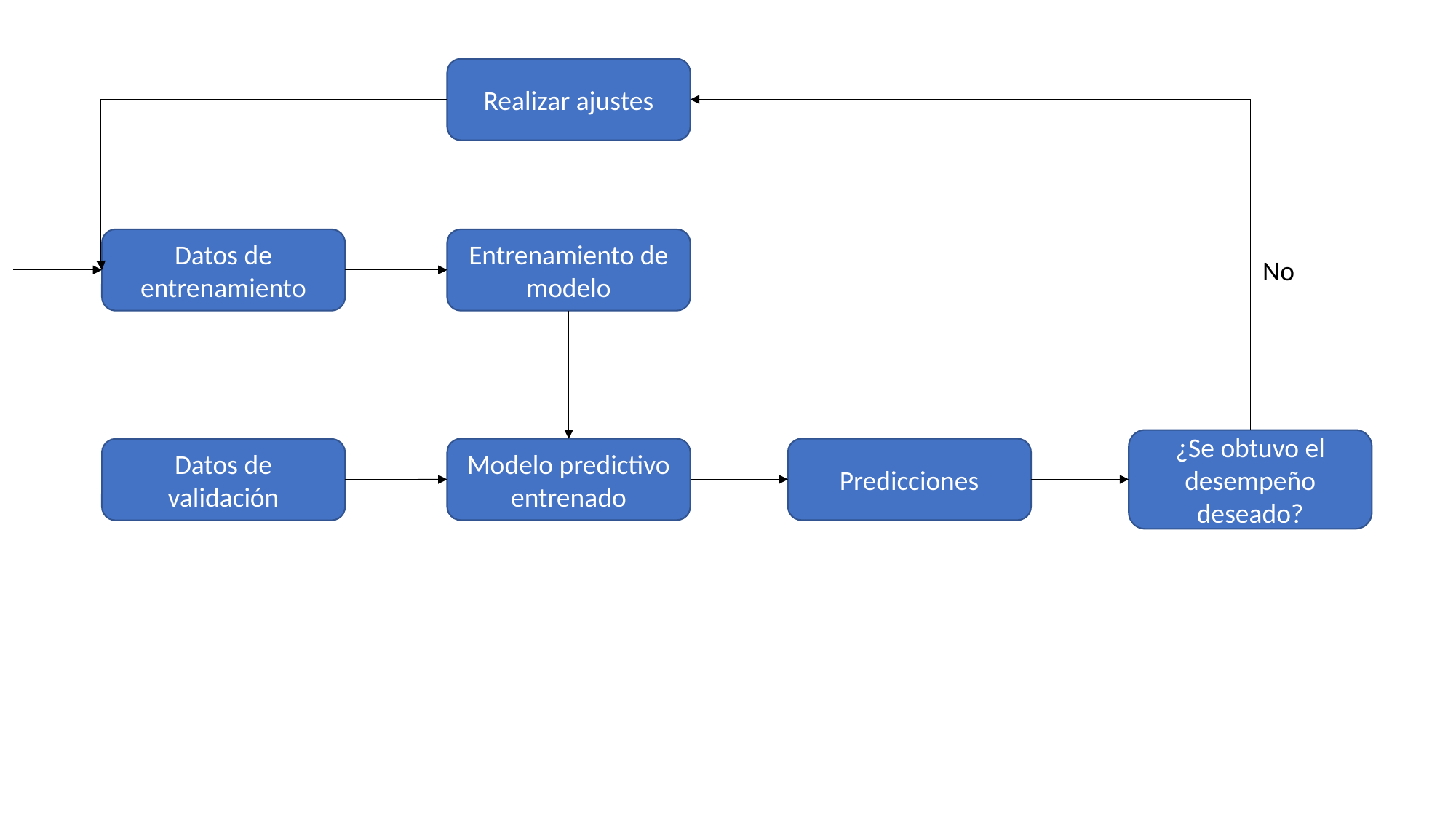

Realizar ajustes
Datos de entrenamiento
Entrenamiento de modelo
No
¿Se obtuvo el desempeño deseado?
Modelo predictivo entrenado
Predicciones
Datos de validación